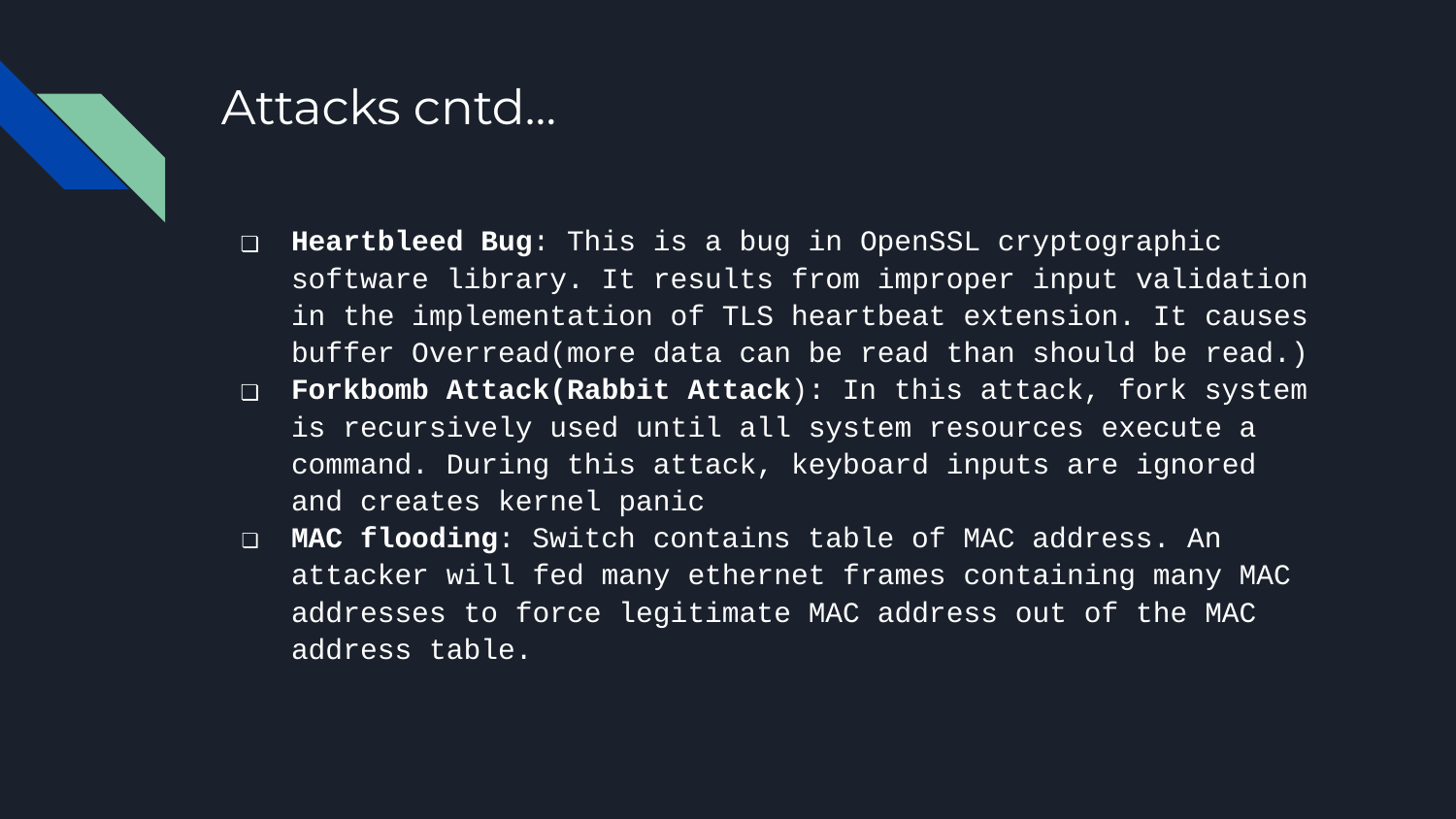

# Attacks cntd…
Heartbleed Bug: This is a bug in OpenSSL cryptographic software library. It results from improper input validation in the implementation of TLS heartbeat extension. It causes buffer Overread(more data can be read than should be read.)
Forkbomb Attack(Rabbit Attack): In this attack, fork system is recursively used until all system resources execute a command. During this attack, keyboard inputs are ignored and creates kernel panic
MAC flooding: Switch contains table of MAC address. An attacker will fed many ethernet frames containing many MAC addresses to force legitimate MAC address out of the MAC address table.